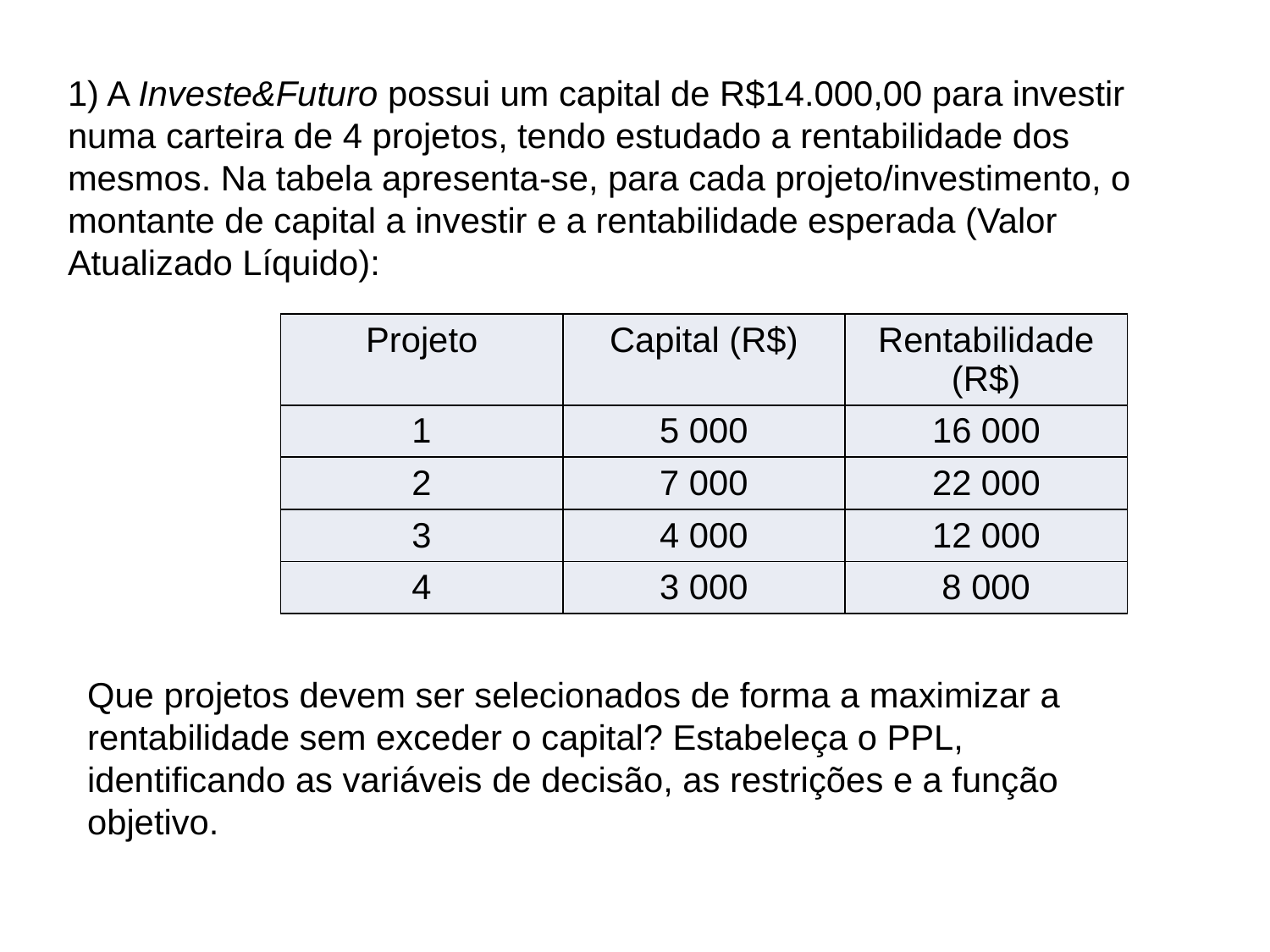

1) A Investe&Futuro possui um capital de R$14.000,00 para investir numa carteira de 4 projetos, tendo estudado a rentabilidade dos mesmos. Na tabela apresenta-se, para cada projeto/investimento, o montante de capital a investir e a rentabilidade esperada (Valor Atualizado Líquido):

| Projeto | Capital (R$) | Rentabilidade (R$) |
| --- | --- | --- |
| 1 | 5 000 | 16 000 |
| 2 | 7 000 | 22 000 |
| 3 | 4 000 | 12 000 |
| 4 | 3 000 | 8 000 |
Que projetos devem ser selecionados de forma a maximizar a rentabilidade sem exceder o capital? Estabeleça o PPL, identificando as variáveis de decisão, as restrições e a função objetivo.